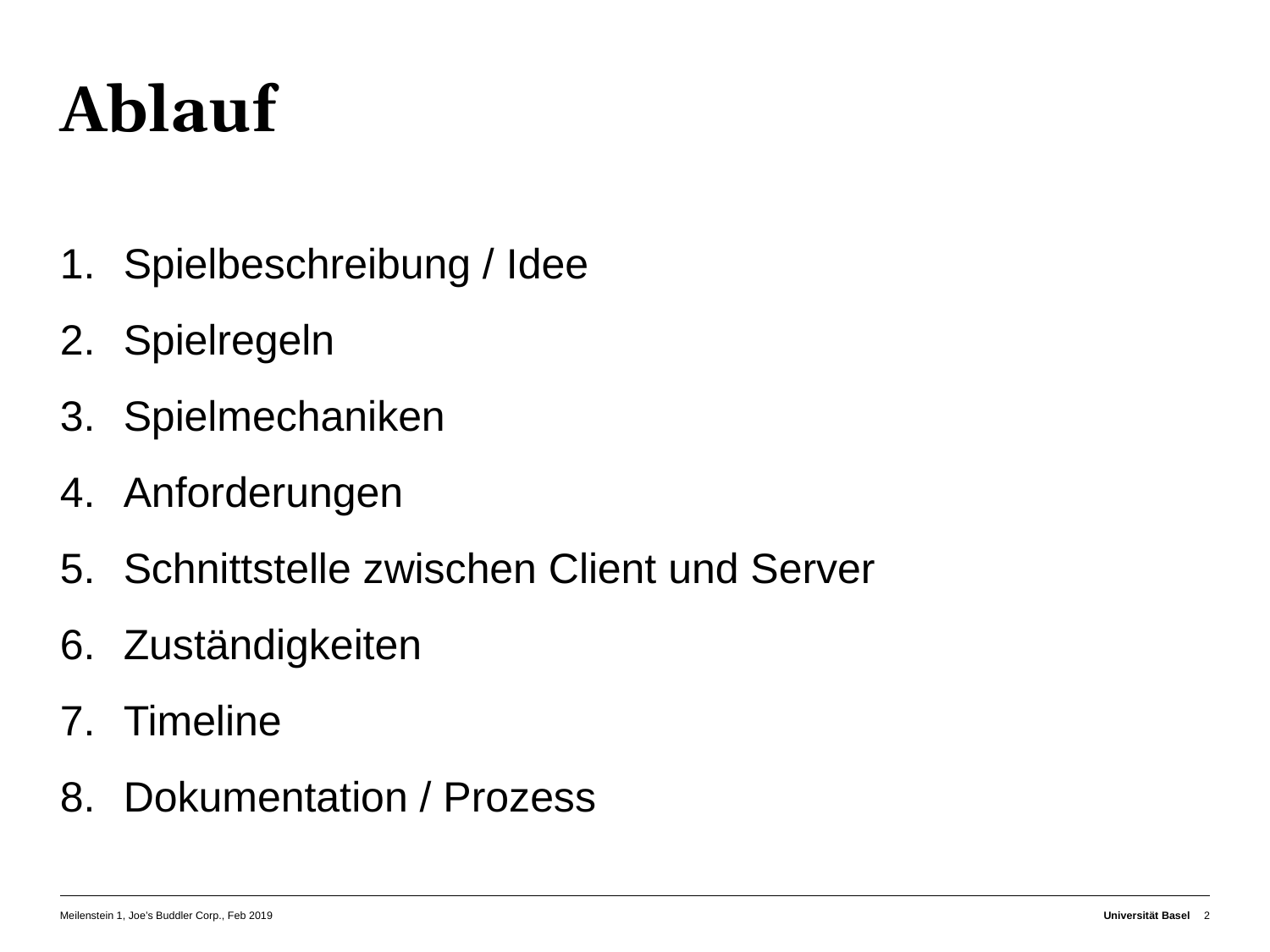

# Ablauf
Spielbeschreibung / Idee
Spielregeln
Spielmechaniken
Anforderungen
Schnittstelle zwischen Client und Server
Zuständigkeiten
Timeline
Dokumentation / Prozess

Meilenstein 1, Joe’s Buddler Corp., Feb 2019
Universität Basel
2